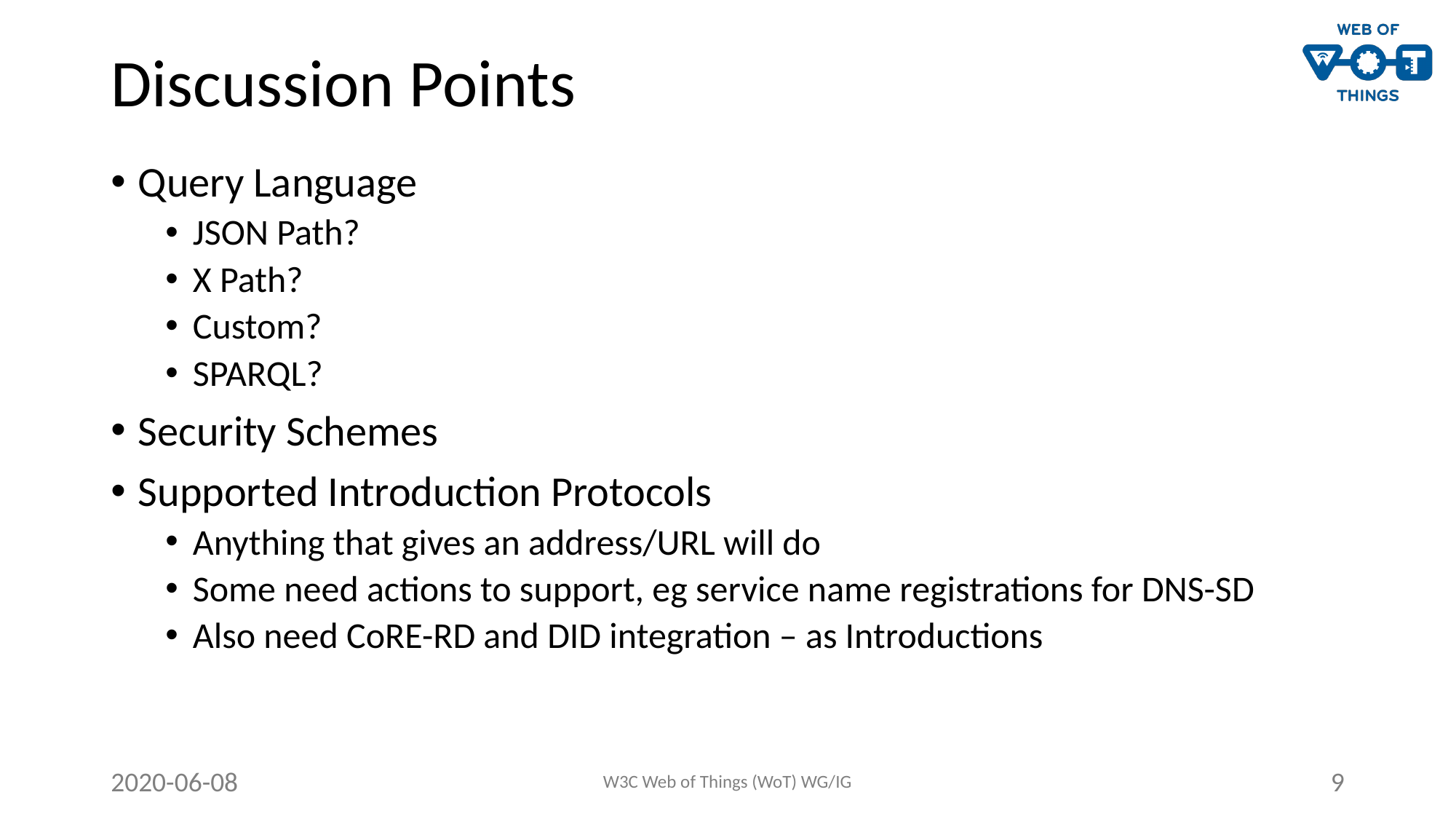

# Discussion Points
Query Language
JSON Path?
X Path?
Custom?
SPARQL?
Security Schemes
Supported Introduction Protocols
Anything that gives an address/URL will do
Some need actions to support, eg service name registrations for DNS-SD
Also need CoRE-RD and DID integration – as Introductions
2020-06-08
W3C Web of Things (WoT) WG/IG
9